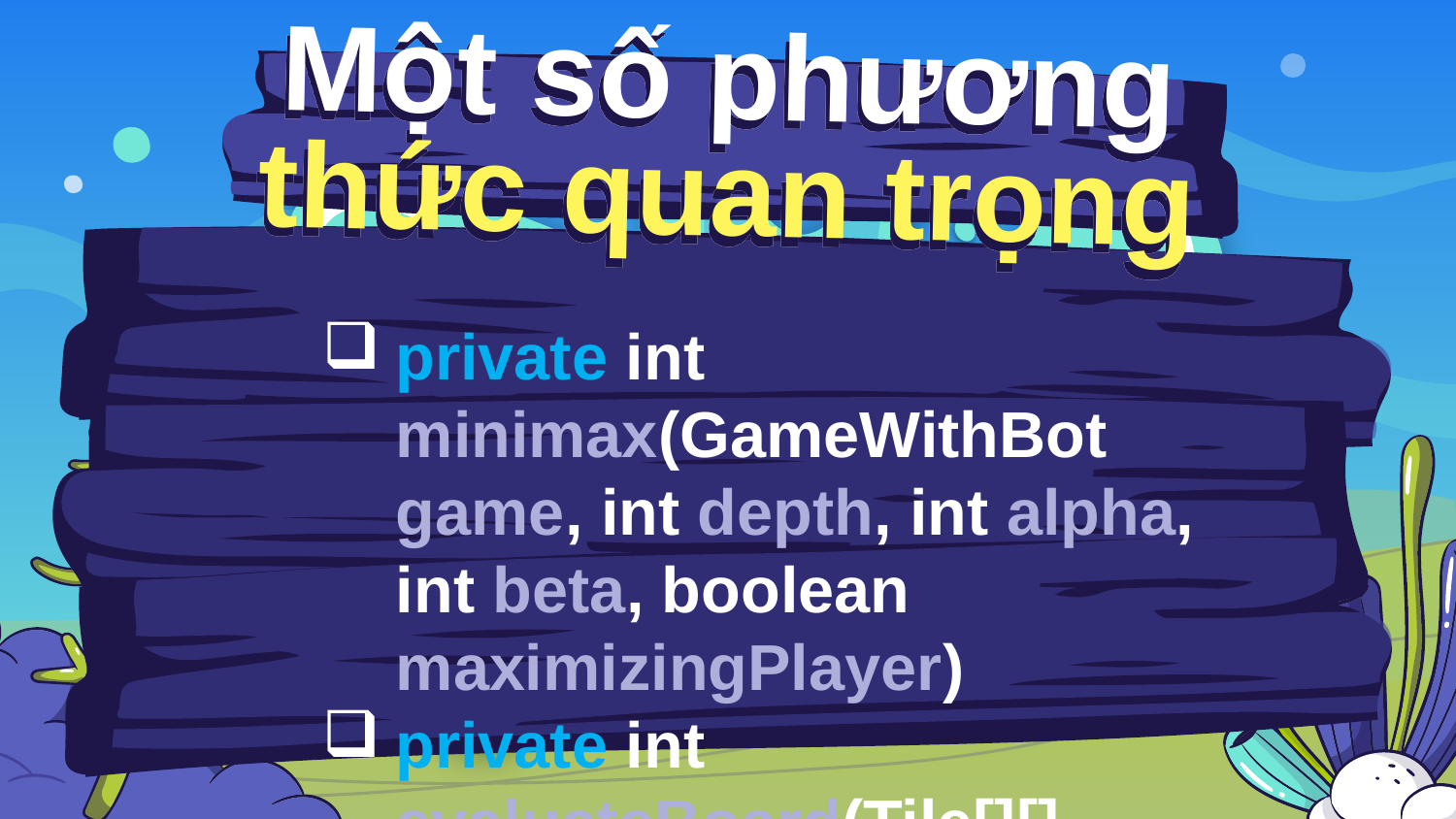

# Một số phương thức quan trọng

private int minimax(GameWithBot game, int depth, int alpha, int beta, boolean maximizingPlayer)
private int evaluateBoard(Tile[][] board)
private final int[][] favourablePosition